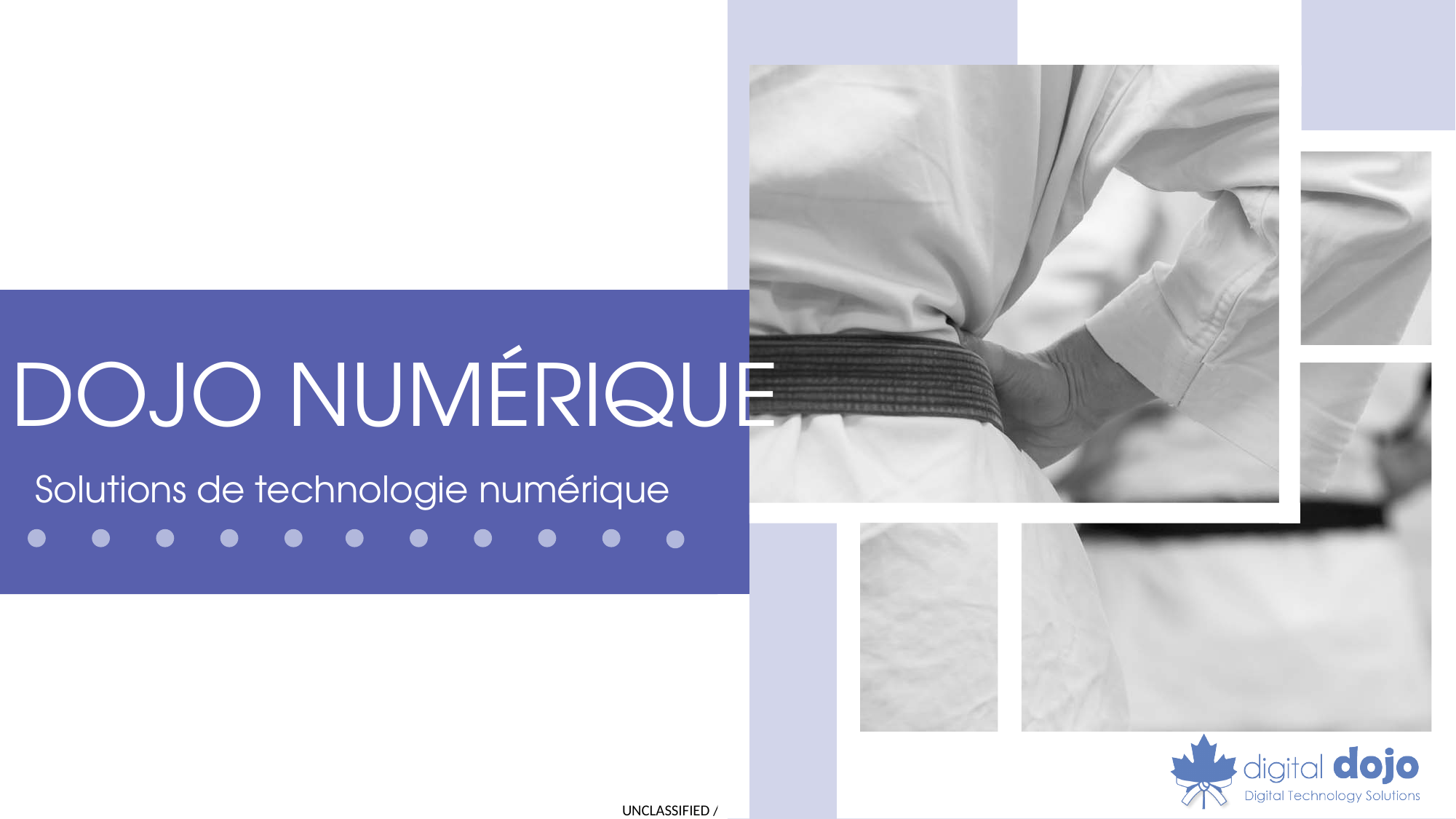

# DOJO NUMÉRIQUE
Solutions de technologie numérique